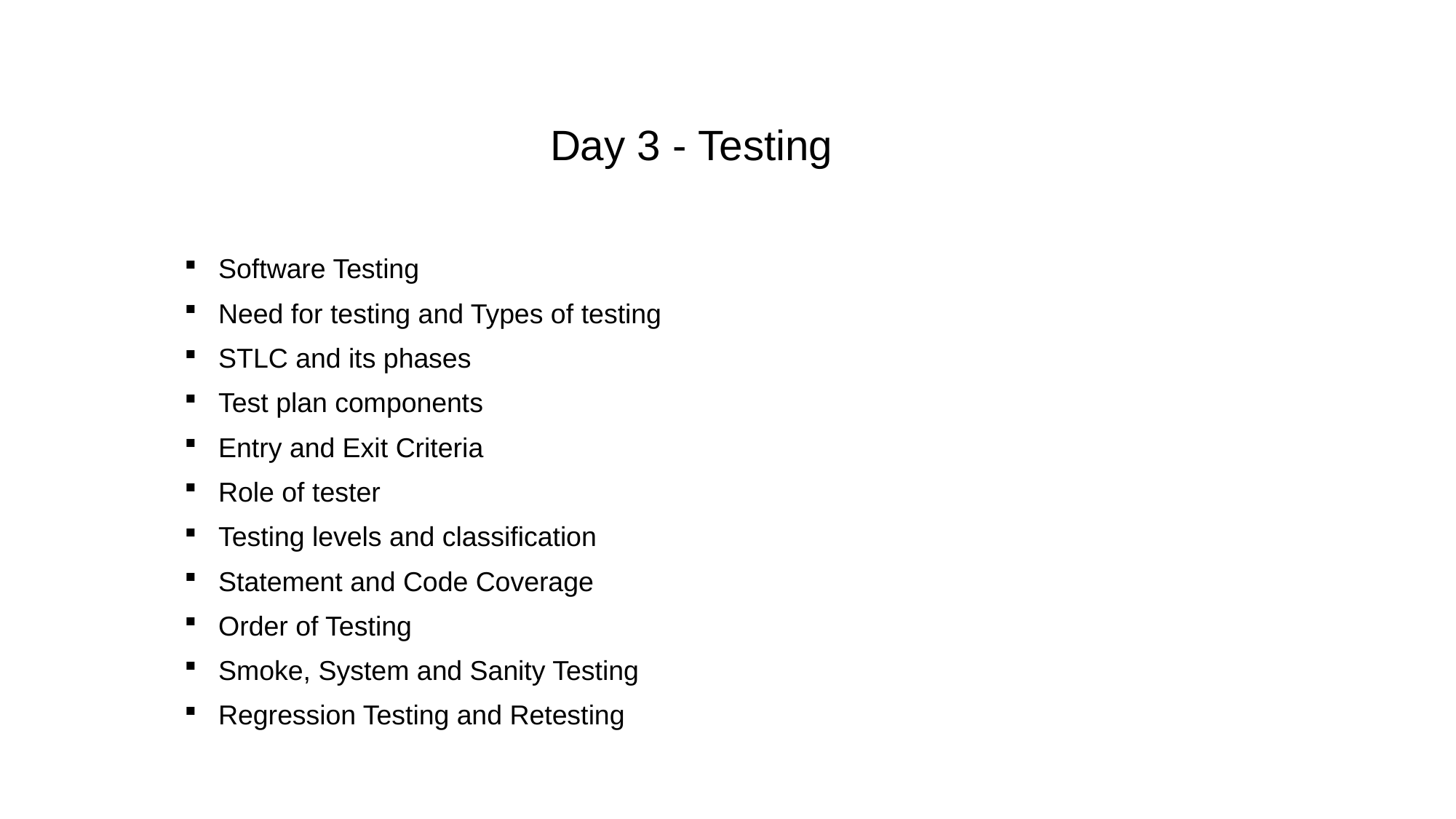

# Day 3 - Testing
Software Testing
Need for testing and Types of testing
STLC and its phases
Test plan components
Entry and Exit Criteria
Role of tester
Testing levels and classification
Statement and Code Coverage
Order of Testing
Smoke, System and Sanity Testing
Regression Testing and Retesting